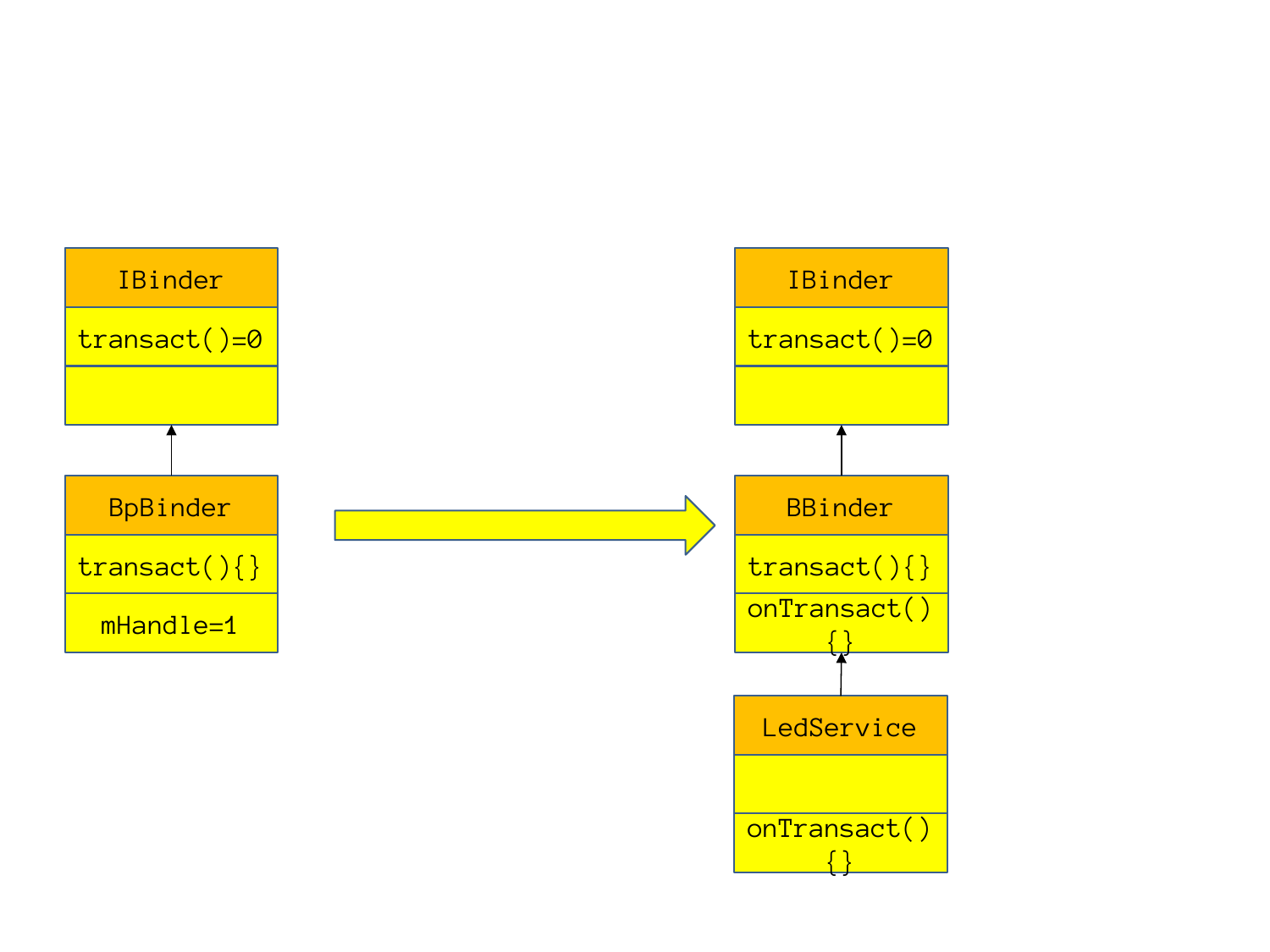

IBinder
IBinder
transact()=0
transact()=0

BpBinder
BBinder

transact(){}
transact(){}
mHandle=1
onTransact(){}
LedService

onTransact(){}